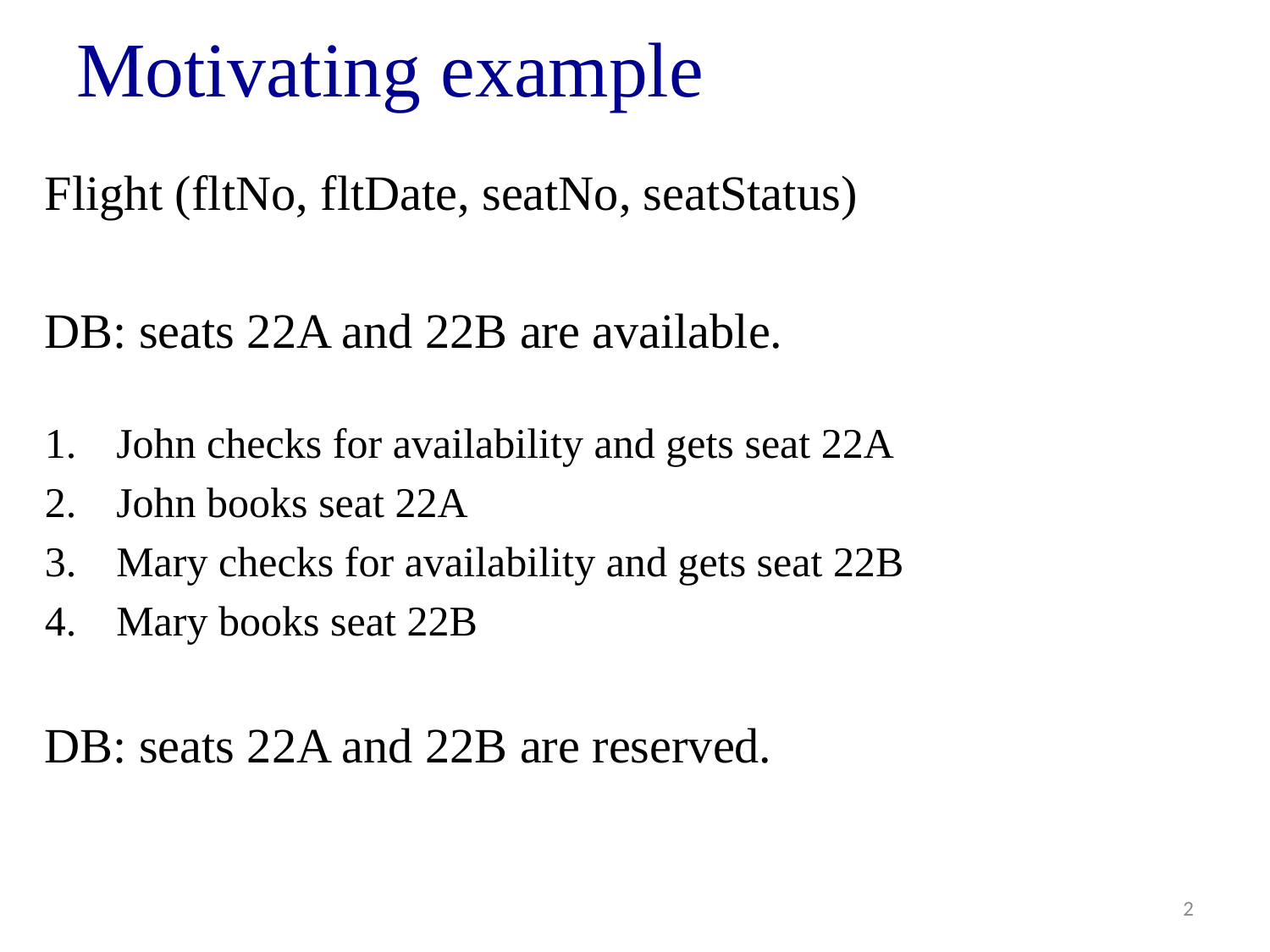

# Motivating example
Flight (fltNo, fltDate, seatNo, seatStatus)

DB: seats 22A and 22B are available.

John checks for availability and gets seat 22A
John books seat 22A
Mary checks for availability and gets seat 22B
Mary books seat 22B

DB: seats 22A and 22B are reserved.

2